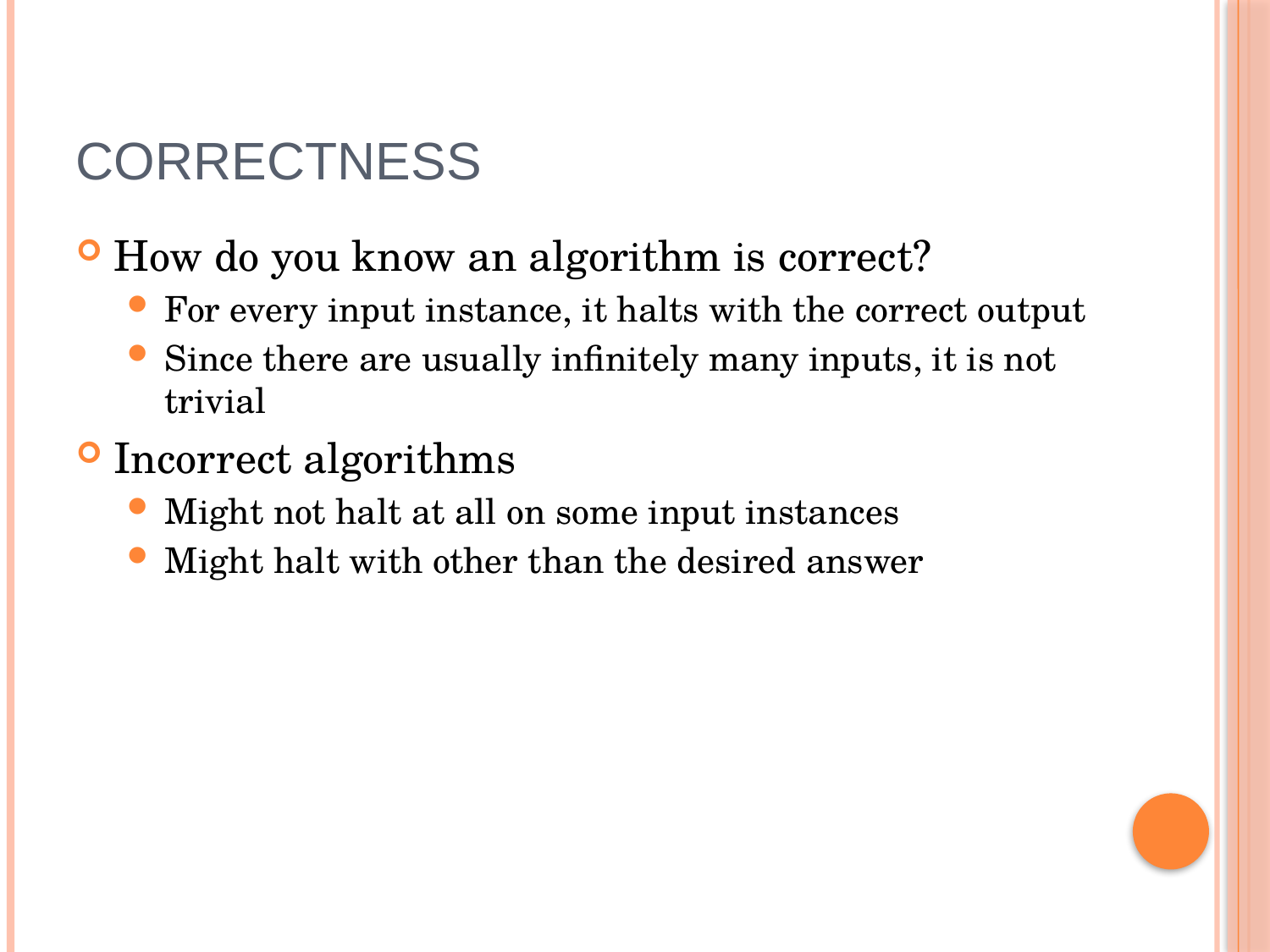

# Correctness
How do you know an algorithm is correct?
For every input instance, it halts with the correct output
Since there are usually infinitely many inputs, it is not trivial
Incorrect algorithms
Might not halt at all on some input instances
Might halt with other than the desired answer